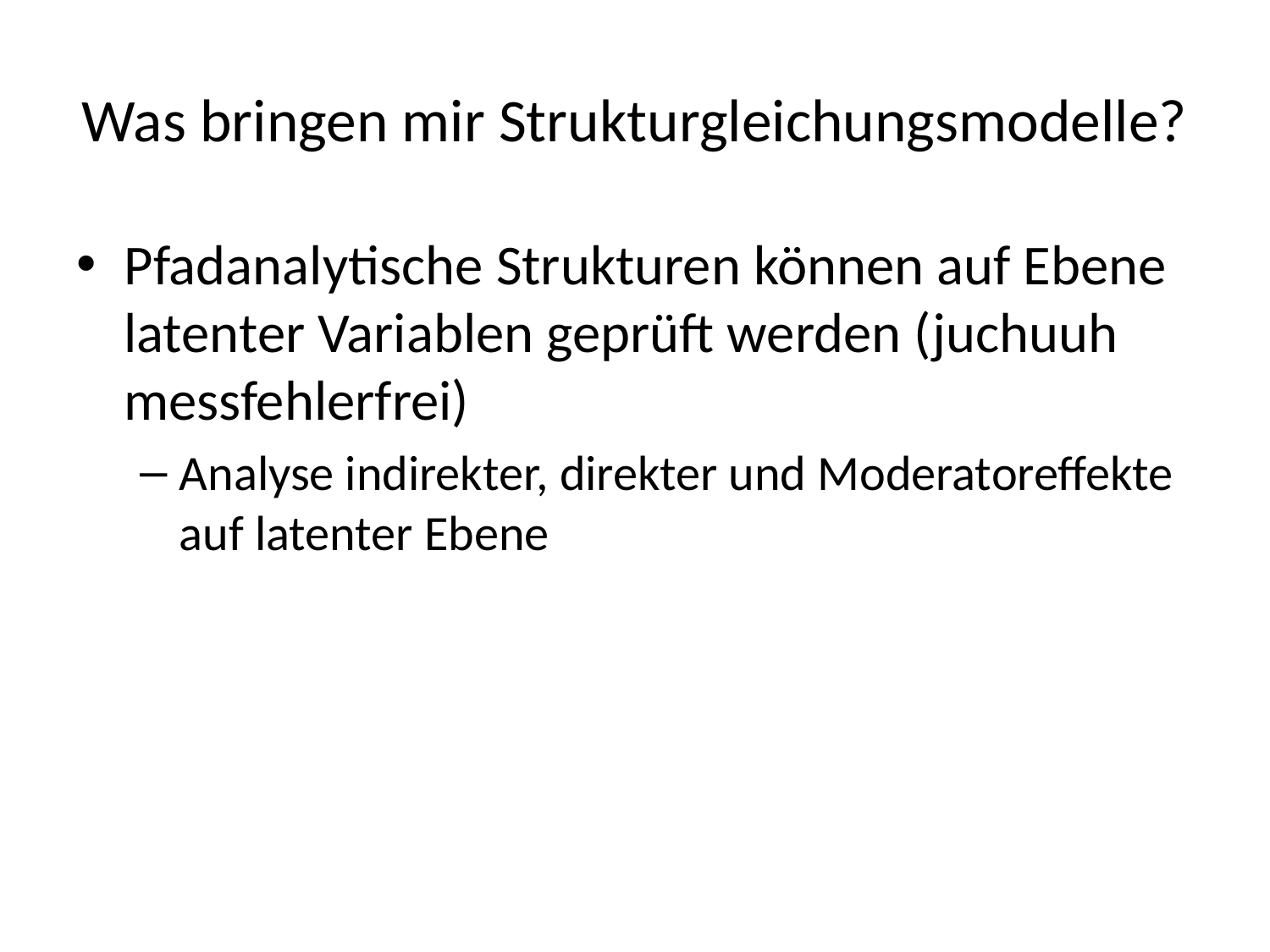

# Was bringen mir Strukturgleichungsmodelle?
Pfadanalytische Strukturen können auf Ebene latenter Variablen geprüft werden (juchuuh messfehlerfrei)
Analyse indirekter, direkter und Moderatoreffekte auf latenter Ebene